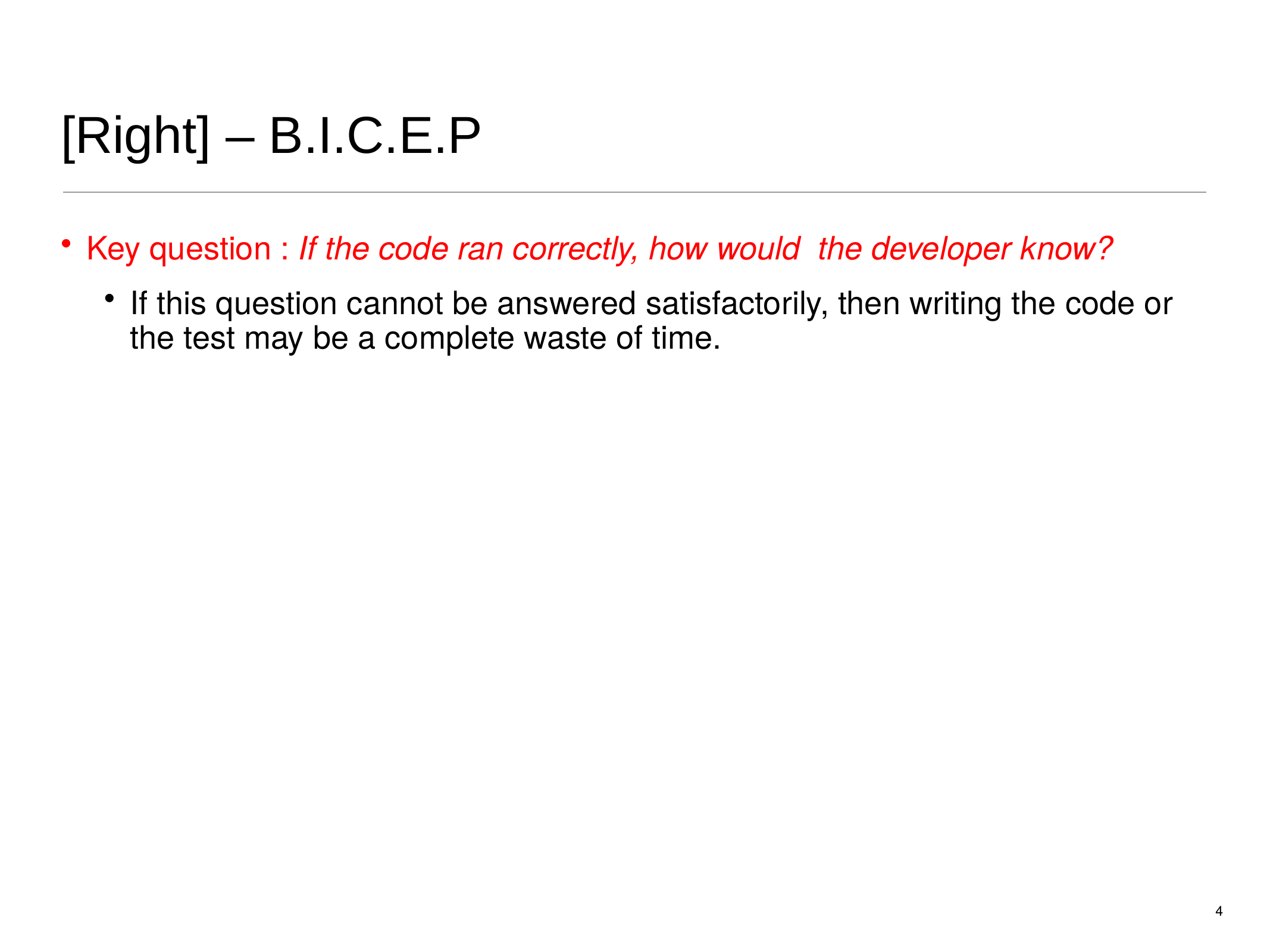

# [Right] – B.I.C.E.P
Key question : If the code ran correctly, how would  the developer know?
If this question cannot be answered satisfactorily, then writing the code or the test may be a complete waste of time.

4